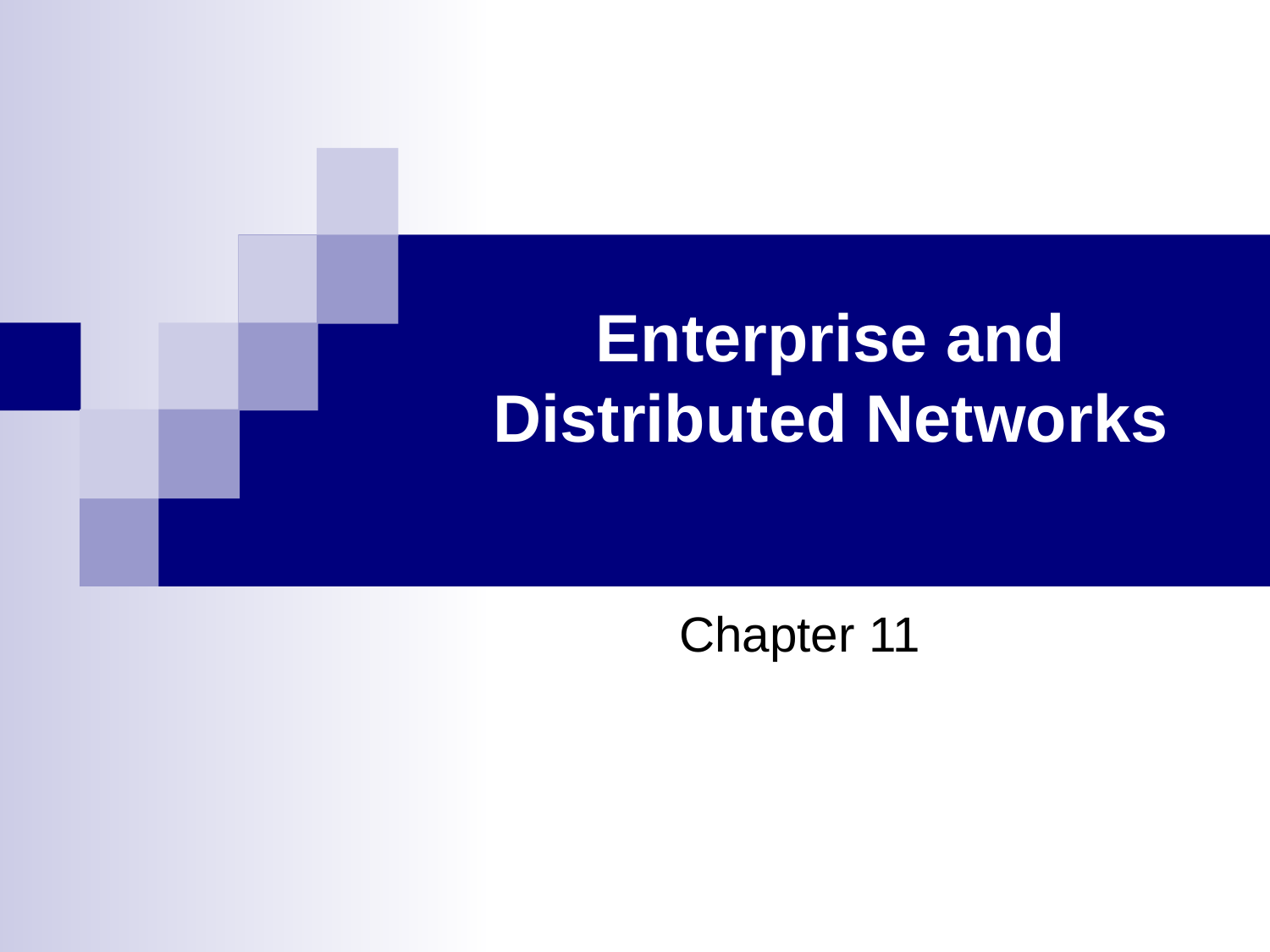

# Enterprise and Distributed Networks
		Chapter 11